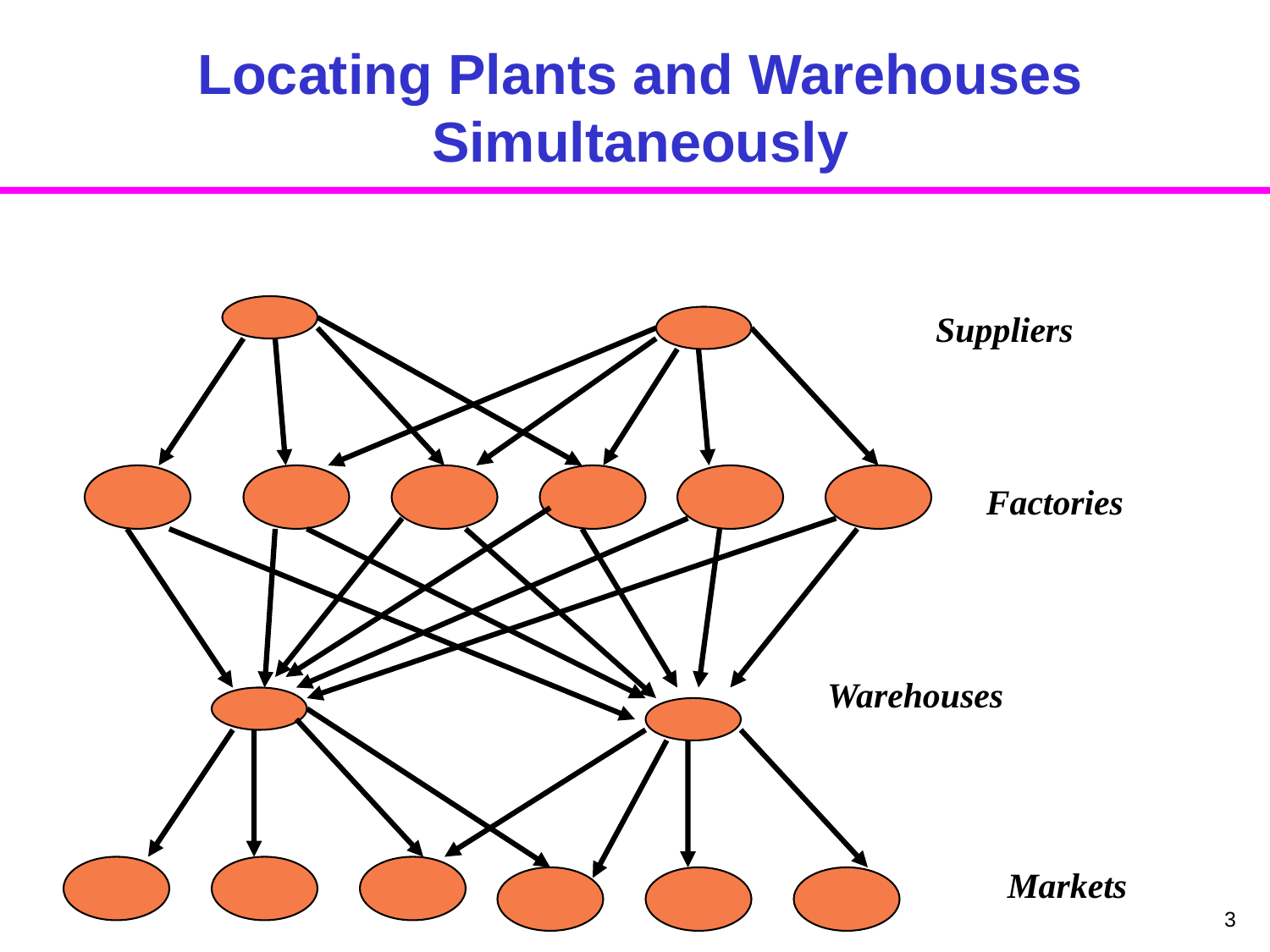

# Locating Plants and Warehouses Simultaneously

Suppliers

Factories

Warehouses

Markets

3